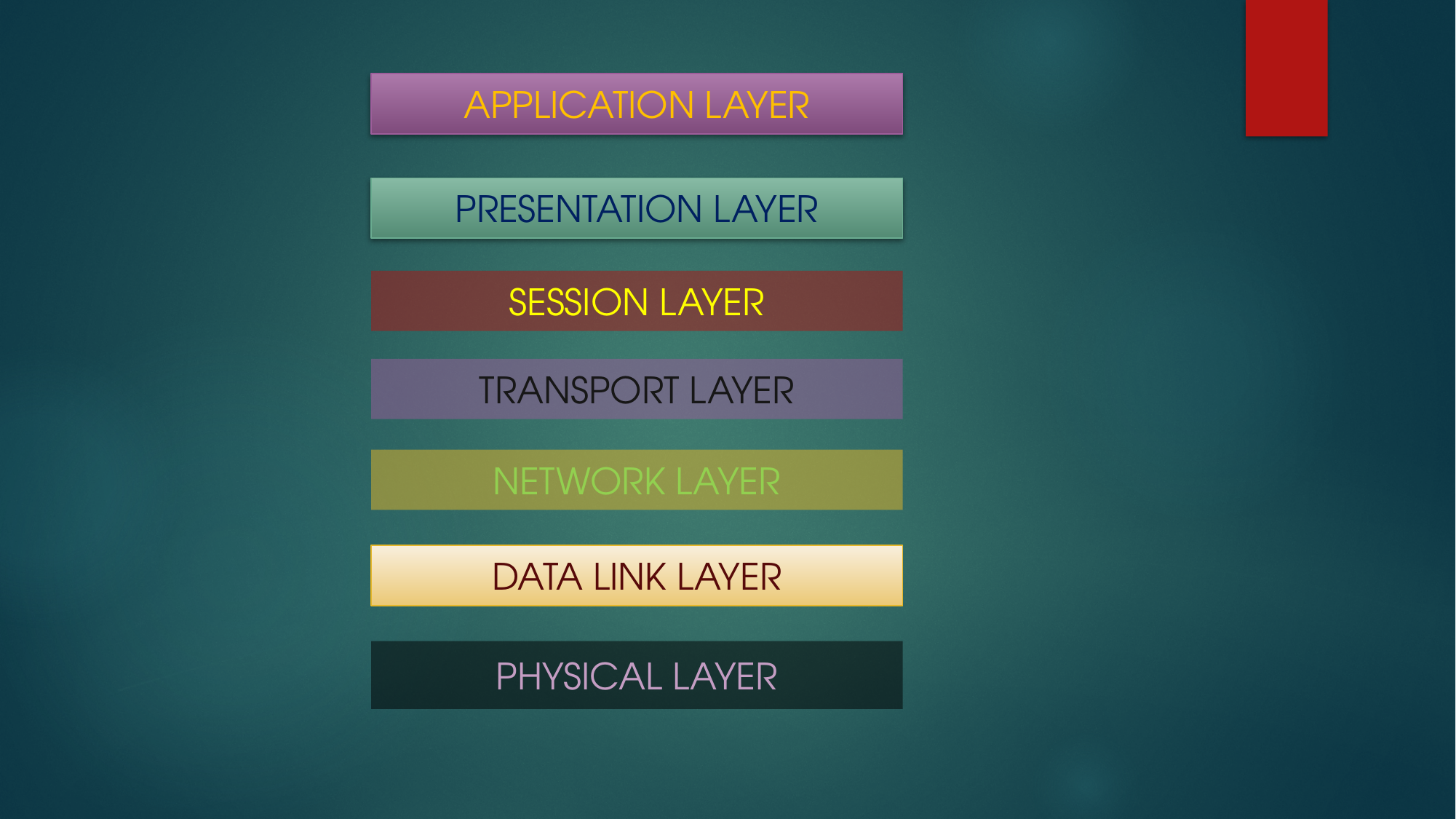

APPLICATION LAYER
PRESENTATION LAYER
SESSION LAYER
TRANSPORT LAYER
NETWORK LAYER
DATA LINK LAYER
PHYSICAL LAYER